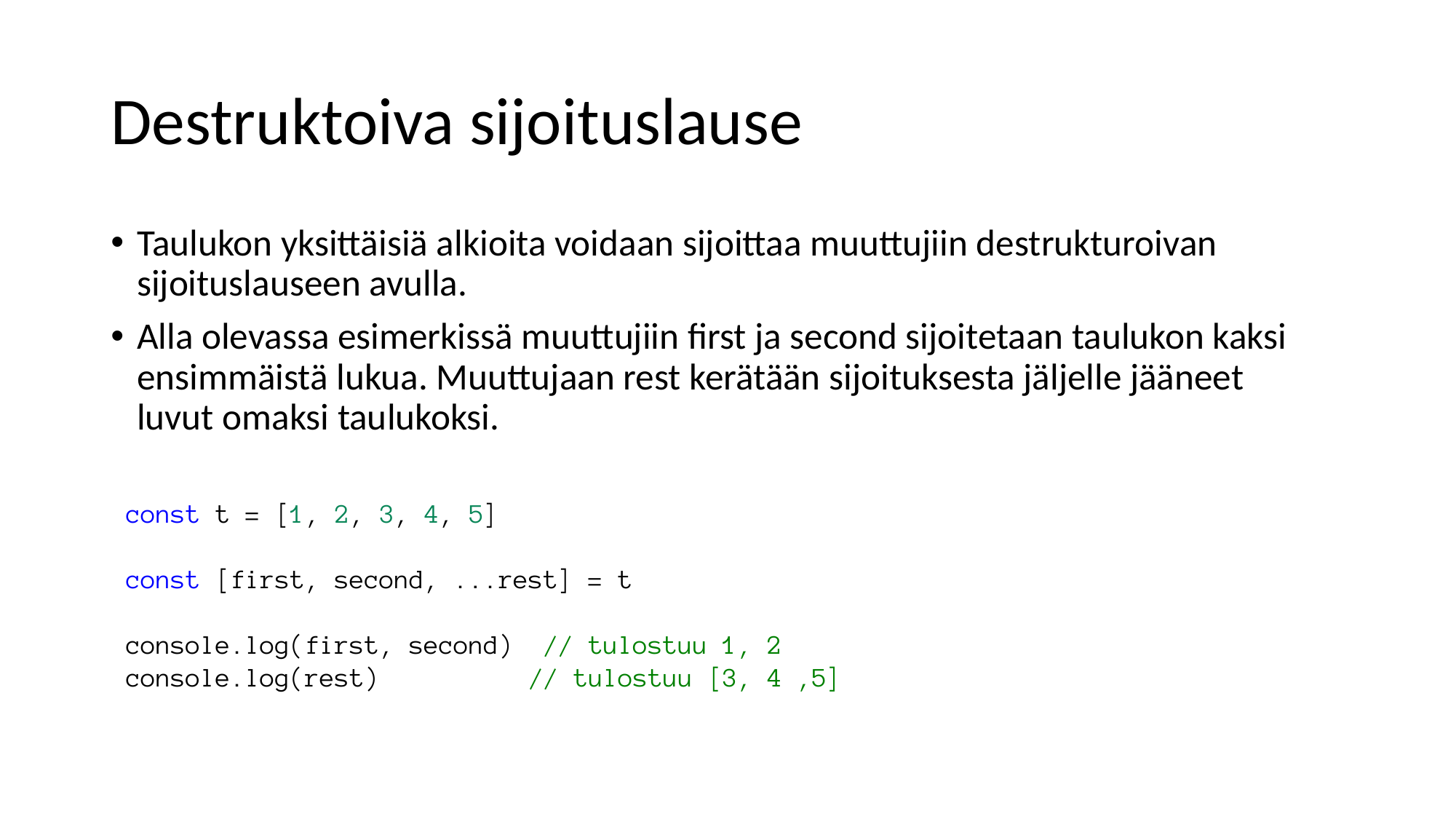

# Destruktoiva sijoituslause
Taulukon yksittäisiä alkioita voidaan sijoittaa muuttujiin destrukturoivan sijoituslauseen avulla.
Alla olevassa esimerkissä muuttujiin first ja second sijoitetaan taulukon kaksi ensimmäistä lukua. Muuttujaan rest kerätään sijoituksesta jäljelle jääneet luvut omaksi taulukoksi.
const t = [1, 2, 3, 4, 5]
const [first, second, ...rest] = t
console.log(first, second)  // tulostuu 1, 2
console.log(rest)          // tulostuu [3, 4 ,5]